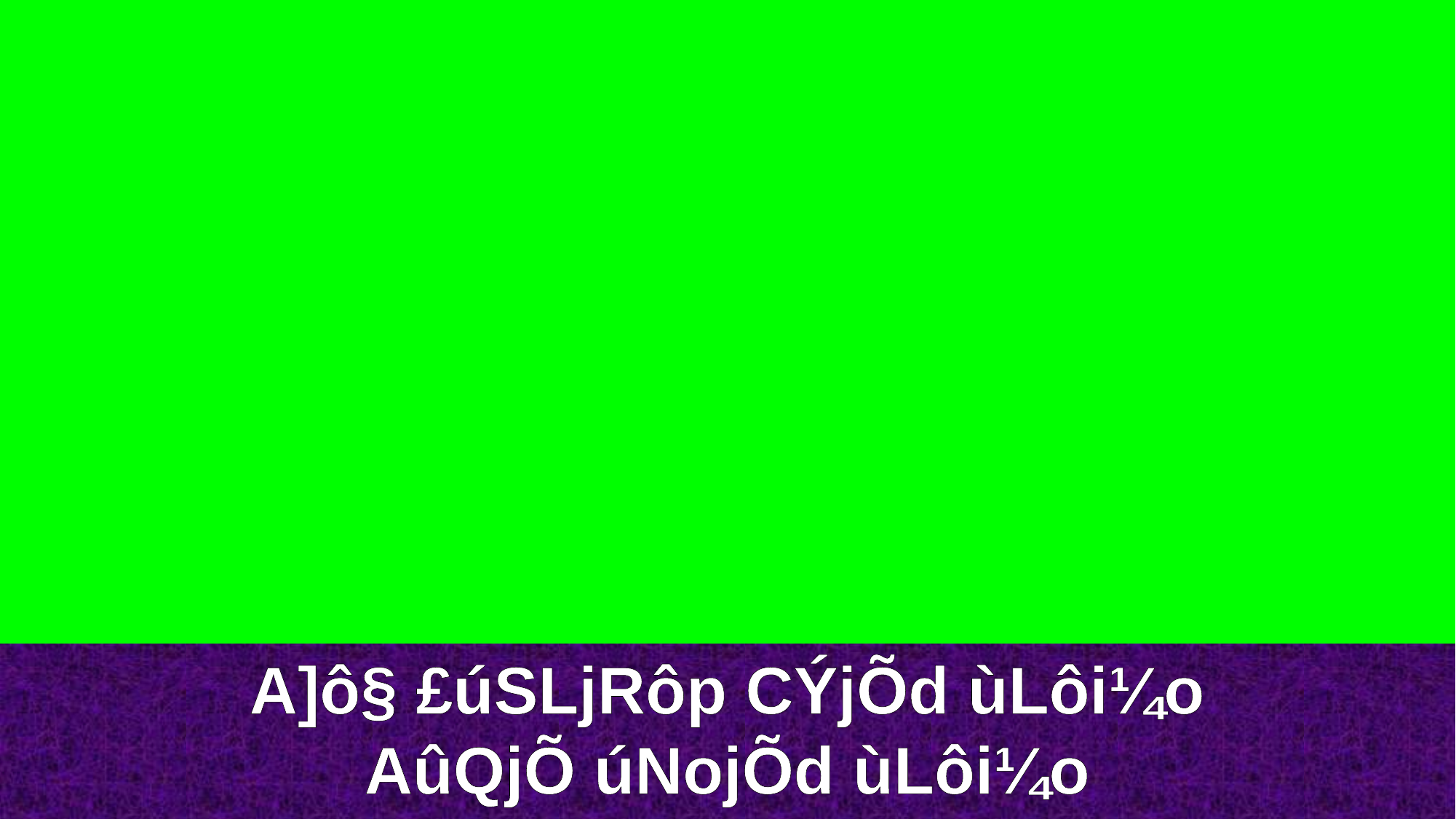

A]ô§ £úSLjRôp CÝjÕd ùLôi¼o
AûQjÕ úNojÕd ùLôi¼o